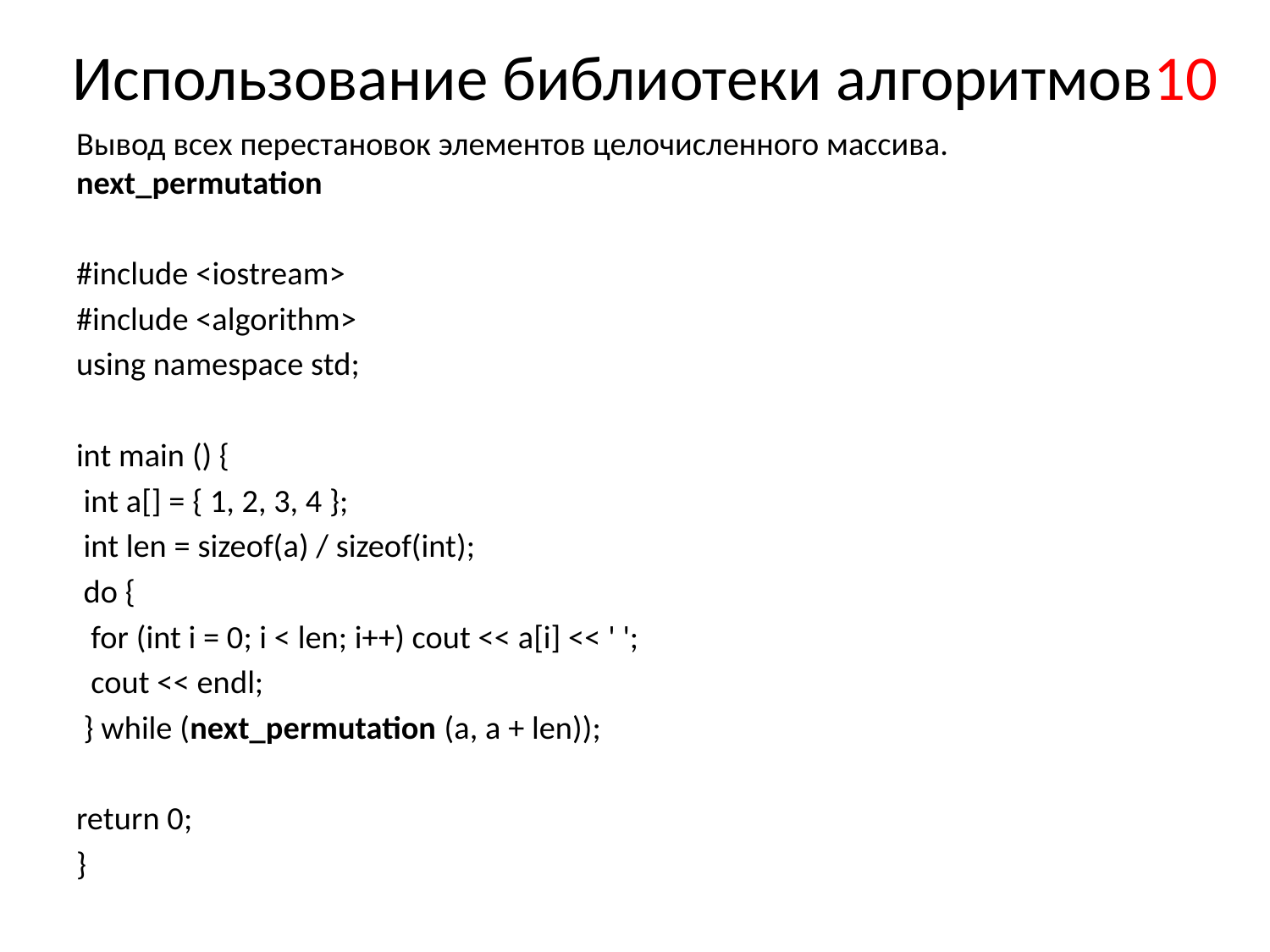

# Использование библиотеки алгоритмов10
Вывод всех перестановок элементов целочисленного массива. next_permutation

#include <iostream>
#include <algorithm>
using namespace std;

int main () {
 int a[] = { 1, 2, 3, 4 };
 int len = sizeof(a) / sizeof(int);
 do {
  for (int i = 0; i < len; i++) cout << a[i] << ' ';
  cout << endl;
 } while (next_permutation (a, a + len));

return 0;
}